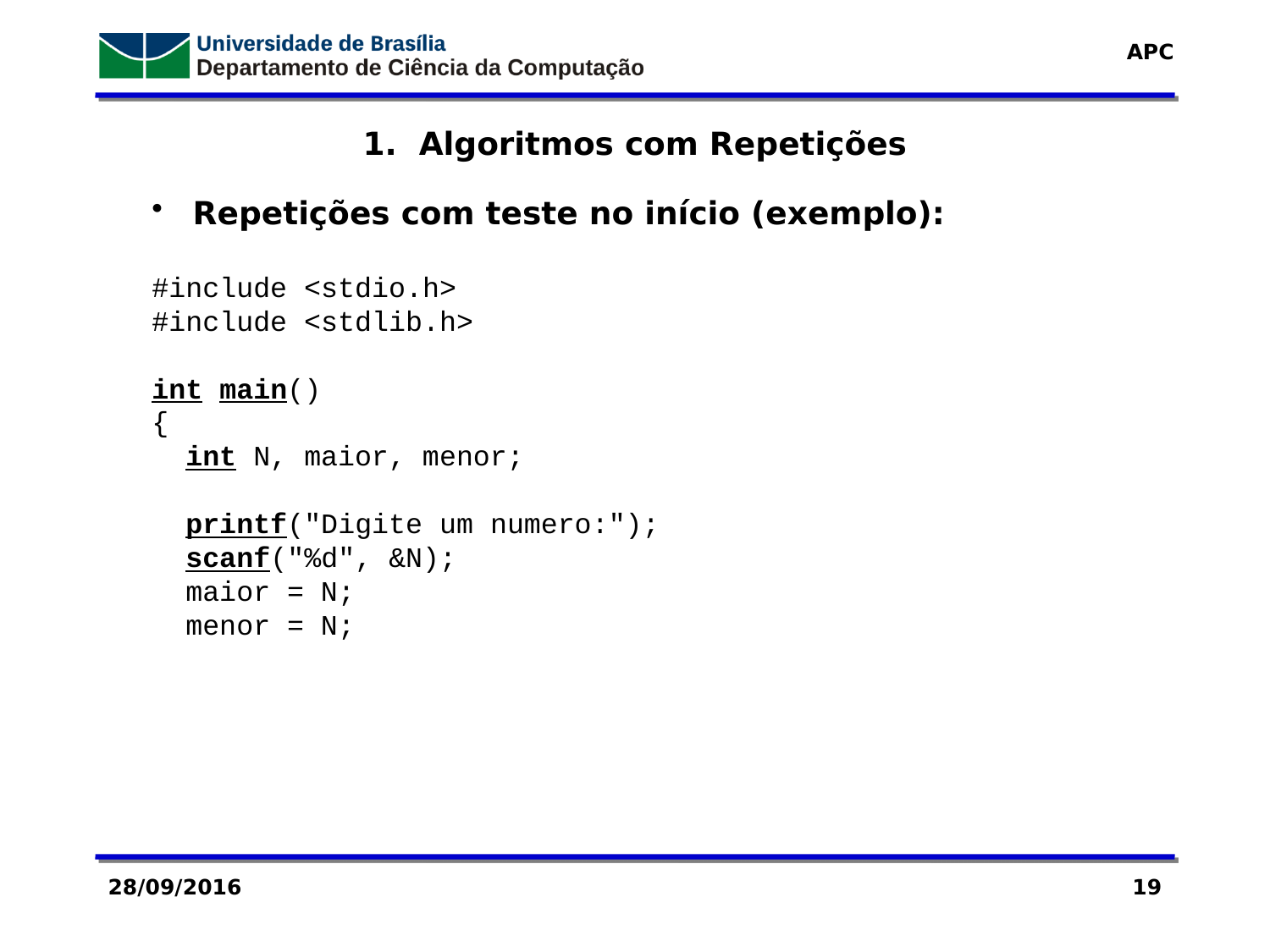

1.  Algoritmos com Repetições
 Repetições com teste no início (exemplo):

#include <stdio.h>
#include <stdlib.h>

int main()
{
  int N, maior, menor;

  printf("Digite um numero:");
  scanf("%d", &N);
  maior = N;
  menor = N;
28/09/2016
19